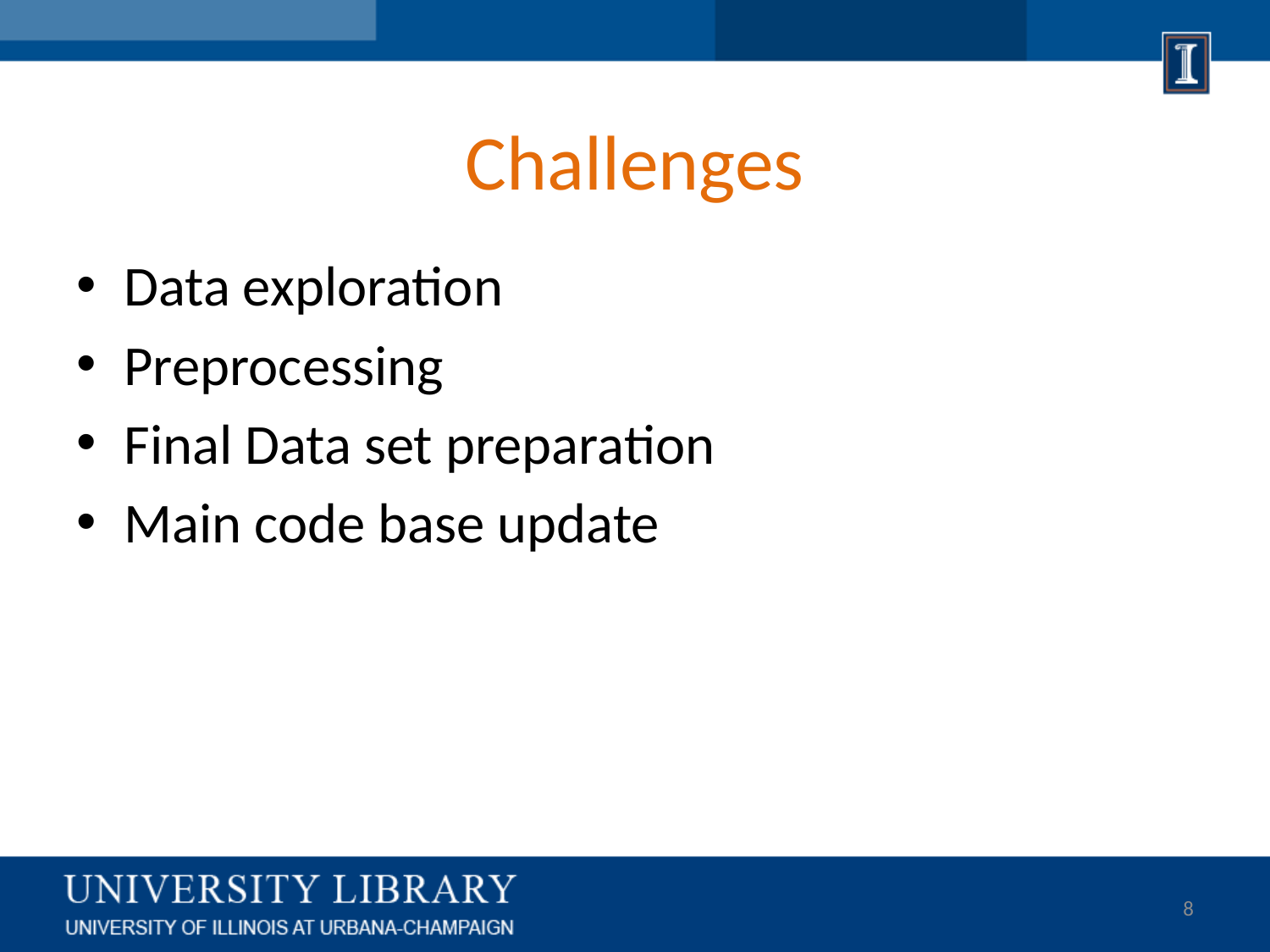

# Challenges
Data exploration
Preprocessing
Final Data set preparation
Main code base update

8